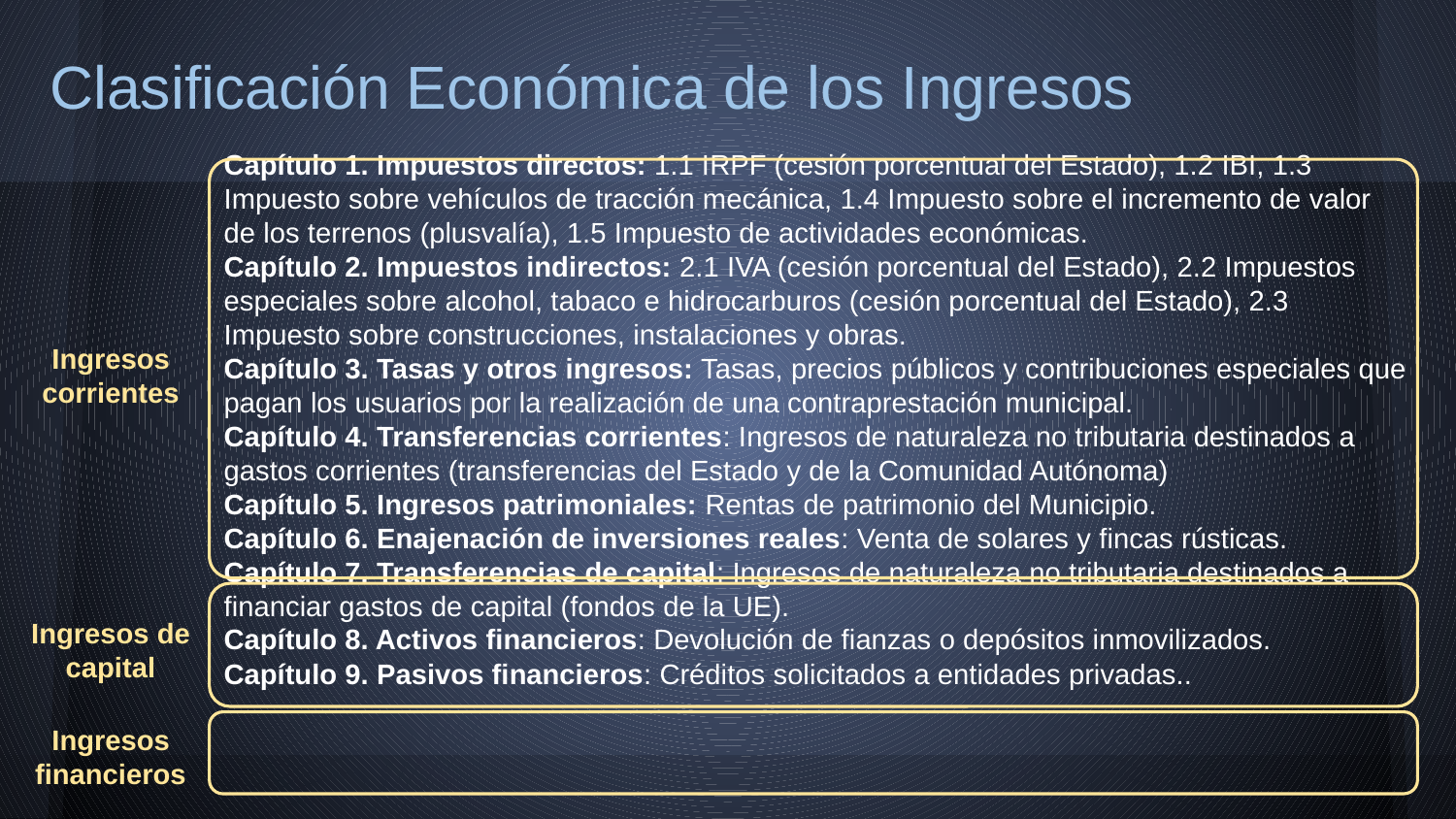

# Clasificación Económica de los Ingresos
Capítulo 1. Impuestos directos: 1.1 IRPF (cesión porcentual del Estado), 1.2 IBI, 1.3 Impuesto sobre vehículos de tracción mecánica, 1.4 Impuesto sobre el incremento de valor de los terrenos (plusvalía), 1.5 Impuesto de actividades económicas.
Capítulo 2. Impuestos indirectos: 2.1 IVA (cesión porcentual del Estado), 2.2 Impuestos especiales sobre alcohol, tabaco e hidrocarburos (cesión porcentual del Estado), 2.3 Impuesto sobre construcciones, instalaciones y obras.
Capítulo 3. Tasas y otros ingresos: Tasas, precios públicos y contribuciones especiales que pagan los usuarios por la realización de una contraprestación municipal.
Capítulo 4. Transferencias corrientes: Ingresos de naturaleza no tributaria destinados a gastos corrientes (transferencias del Estado y de la Comunidad Autónoma)
Capítulo 5. Ingresos patrimoniales: Rentas de patrimonio del Municipio.
Capítulo 6. Enajenación de inversiones reales: Venta de solares y fincas rústicas.
Capítulo 7. Transferencias de capital: Ingresos de naturaleza no tributaria destinados a financiar gastos de capital (fondos de la UE).
Capítulo 8. Activos financieros: Devolución de fianzas o depósitos inmovilizados.
Capítulo 9. Pasivos financieros: Créditos solicitados a entidades privadas..

Ingresos corrientes

Ingresos de
capital
Ingresos financieros